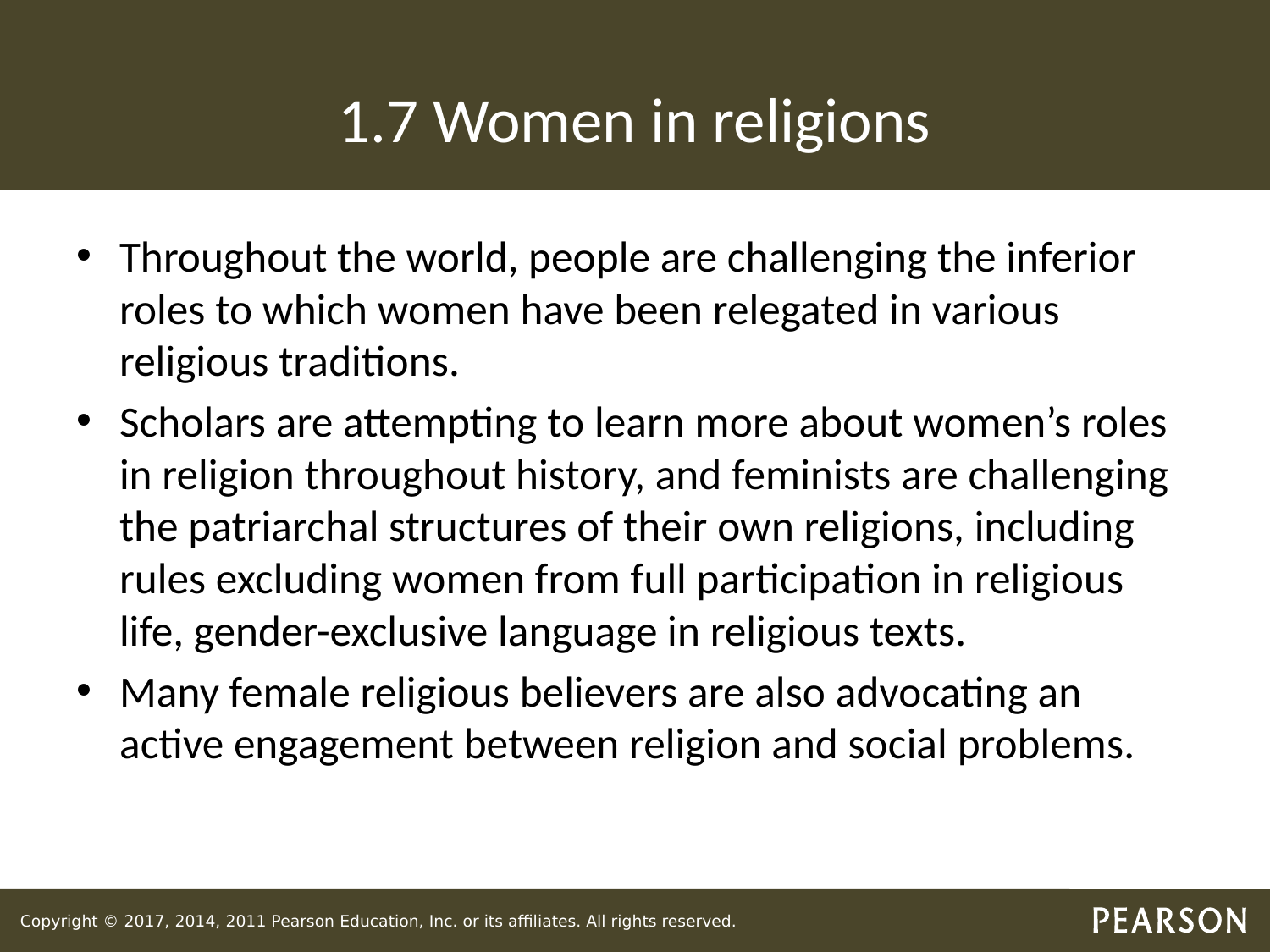

# 1.7 Women in religions
Throughout the world, people are challenging the inferior roles to which women have been relegated in various religious traditions.
Scholars are attempting to learn more about women’s roles in religion throughout history, and feminists are challenging the patriarchal structures of their own religions, including rules excluding women from full participation in religious life, gender-exclusive language in religious texts.
Many female religious believers are also advocating an active engagement between religion and social problems.